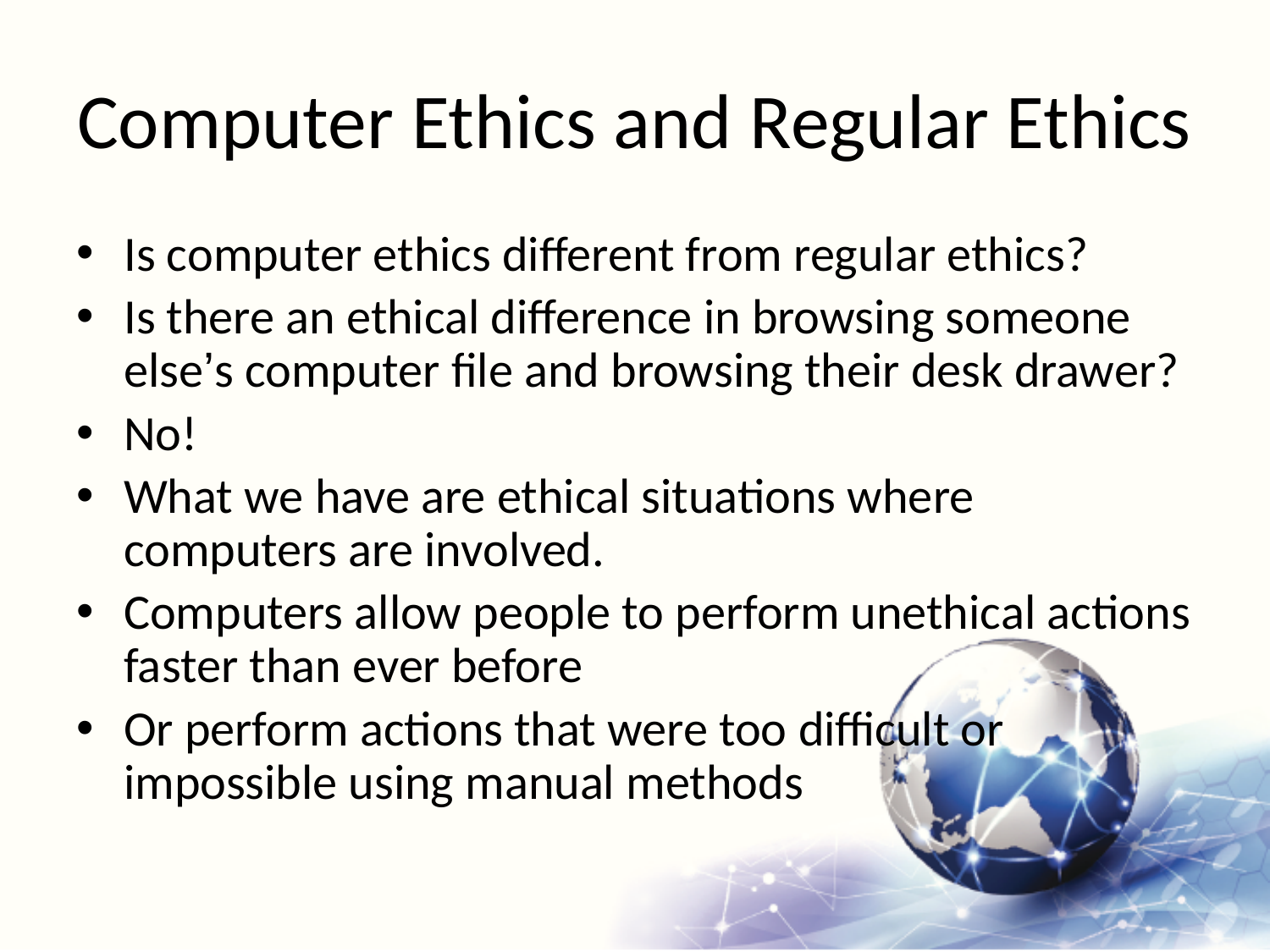

# Computer Ethics and Regular Ethics
Is computer ethics different from regular ethics?
Is there an ethical difference in browsing someone else’s computer file and browsing their desk drawer?
No!
What we have are ethical situations where computers are involved.
Computers allow people to perform unethical actions faster than ever before
Or perform actions that were too difficult or impossible using manual methods